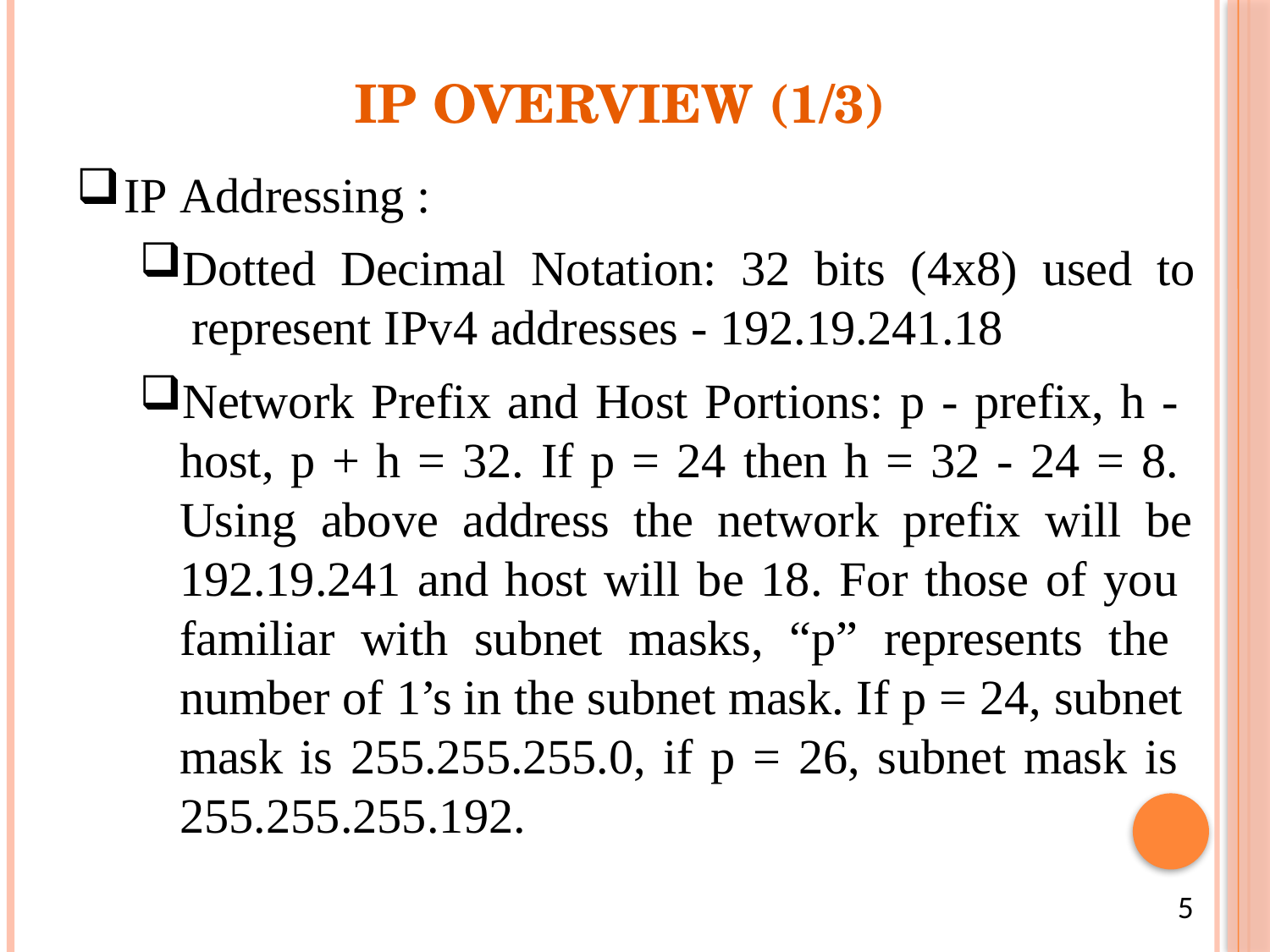

# IP Overview (1/3)
IP Addressing :
Dotted Decimal Notation: 32 bits (4x8) used to  represent IPv4 addresses - 192.19.241.18
Network Prefix and Host Portions: p - prefix, h -  host, p + h = 32. If p = 24 then h = 32 - 24 = 8.  Using above address the network prefix will be
192.19.241 and host will be 18. For those of you  familiar with subnet masks, “p” represents the  number of 1’s in the subnet mask. If p = 24, subnet  mask is 255.255.255.0, if p = 26, subnet mask is  255.255.255.192.
5